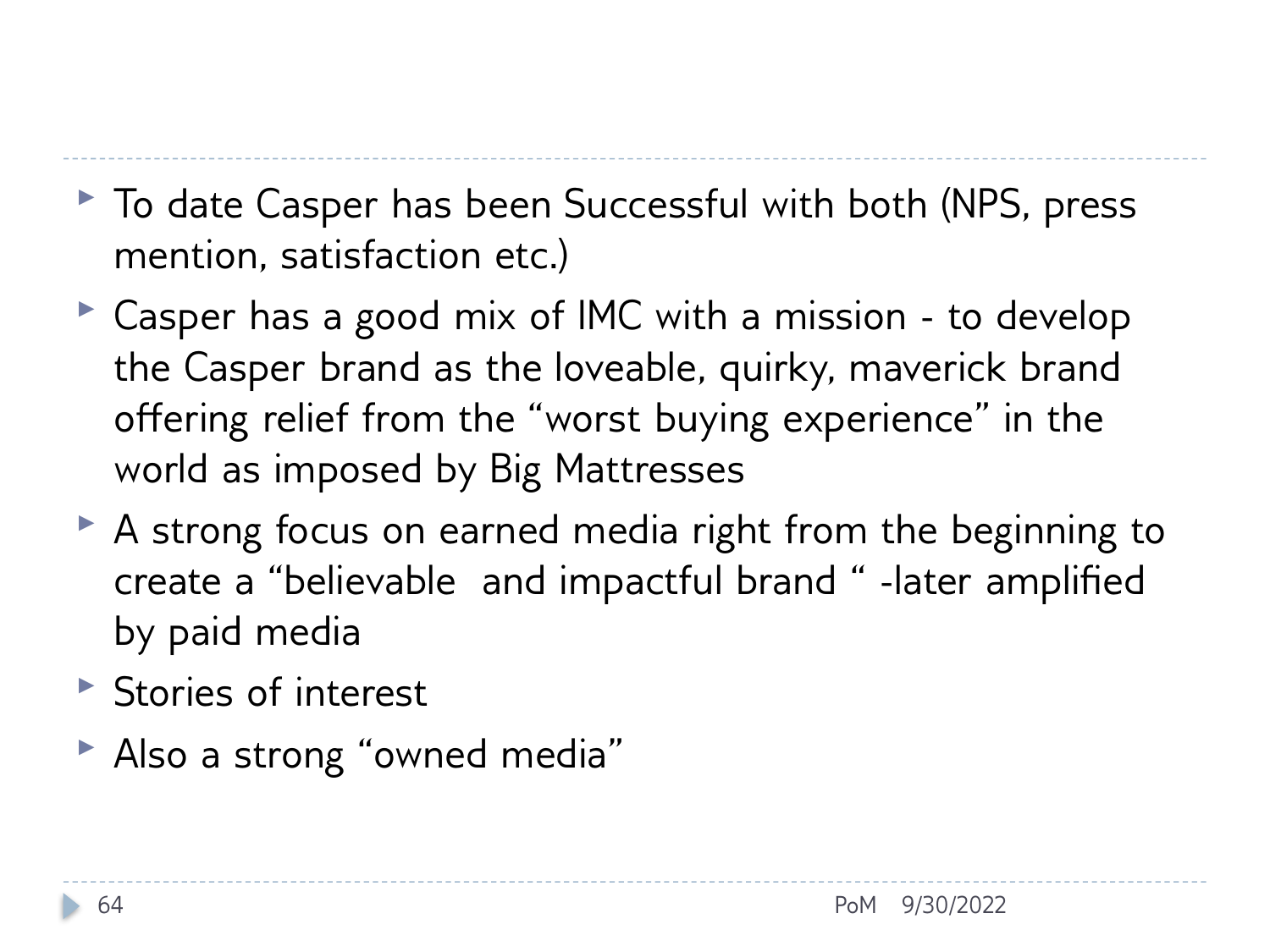

#
To date Casper has been Successful with both (NPS, press mention, satisfaction etc.)
Casper has a good mix of IMC with a mission - to develop the Casper brand as the loveable, quirky, maverick brand offering relief from the “worst buying experience” in the world as imposed by Big Mattresses
A strong focus on earned media right from the beginning to create a “believable  and impactful brand “ -later amplified by paid media
Stories of interest
Also a strong “owned media”

64
PoM
9/30/2022